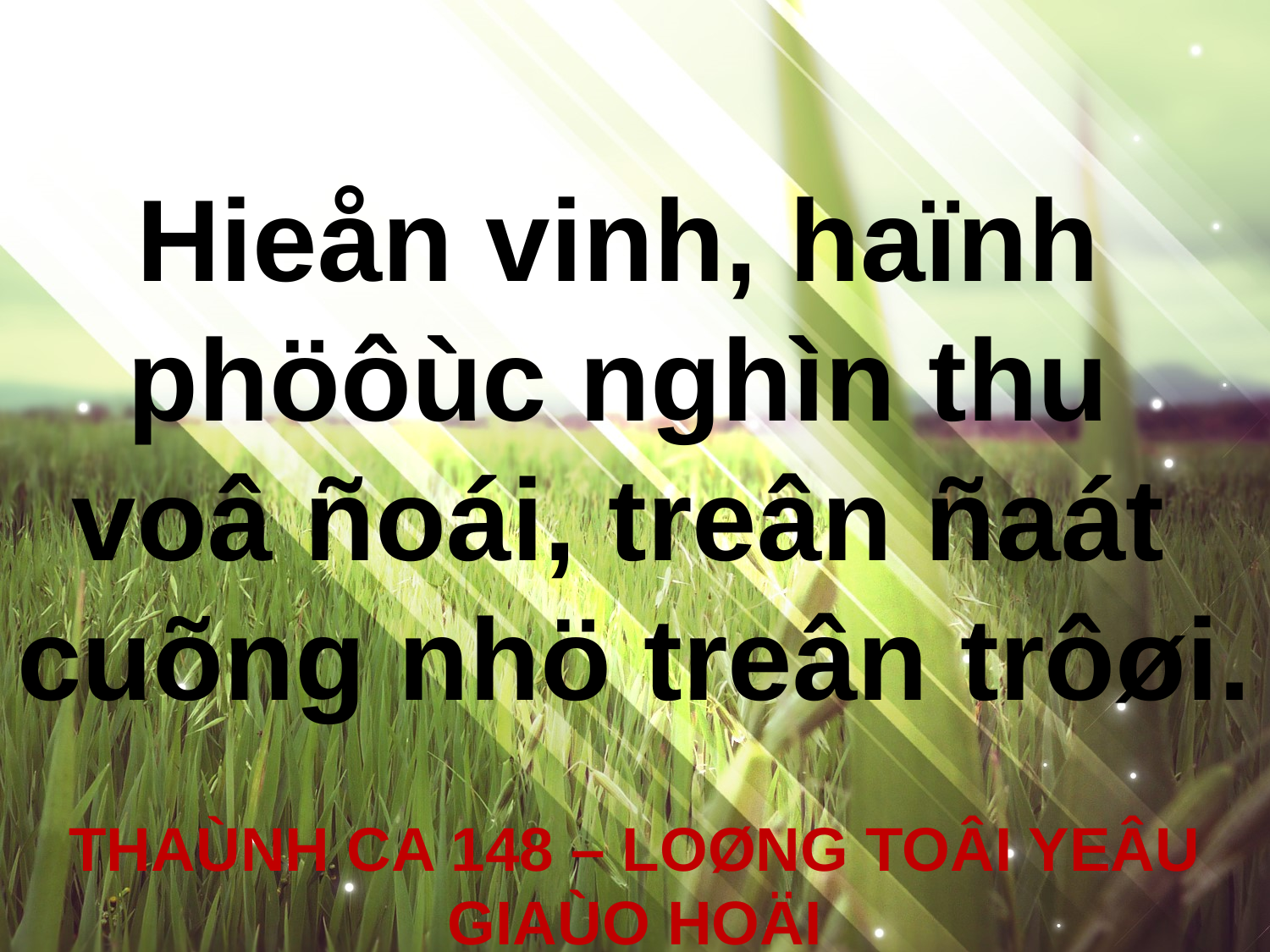

Hieån vinh, haïnh
phöôùc nghìn thu
voâ ñoái, treân ñaát
cuõng nhö treân trôøi.
THAÙNH CA 148 – LOØNG TOÂI YEÂU GIAÙO HOÄI